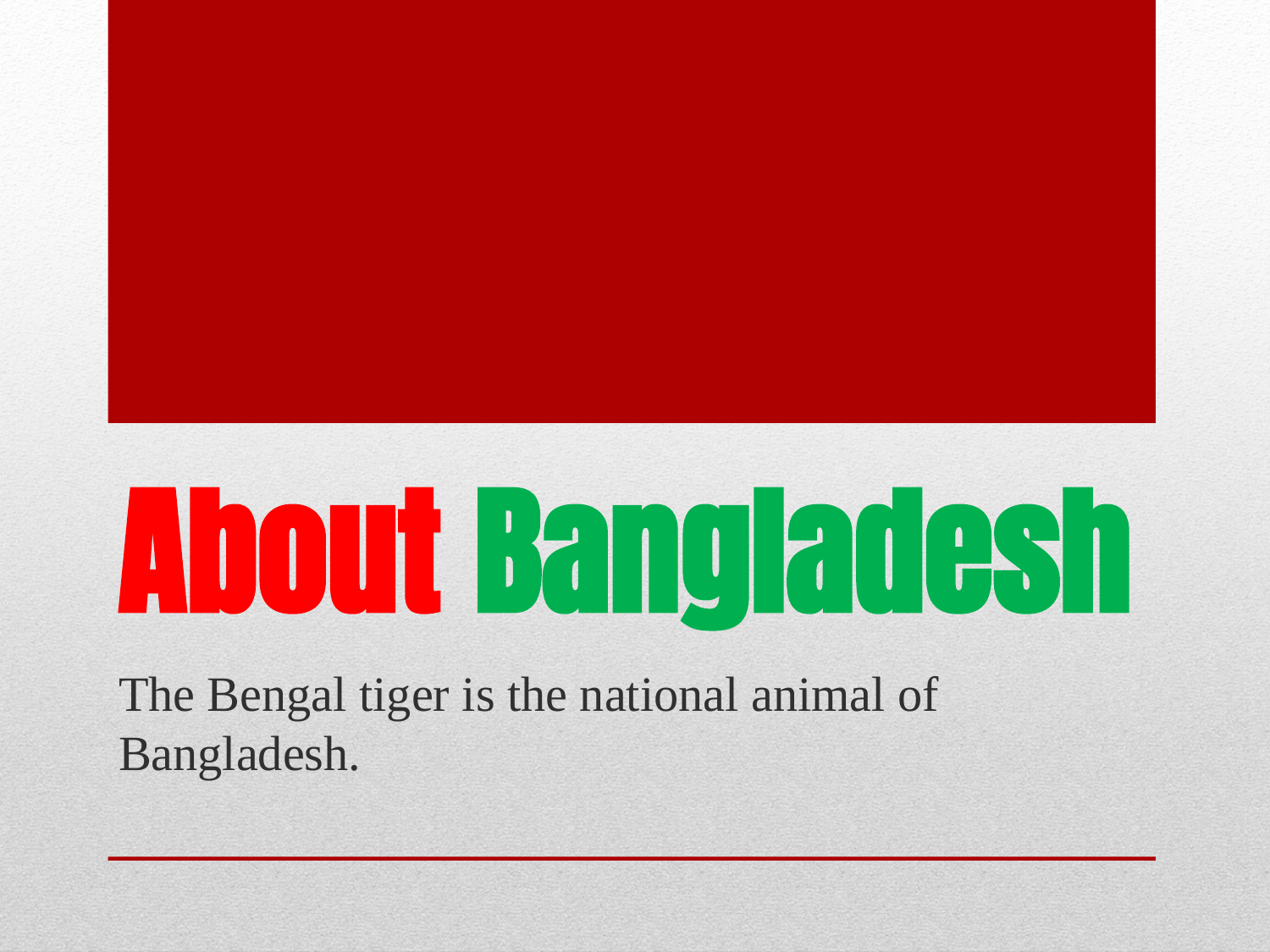

# About Bangladesh
The Bengal tiger is the national animal of Bangladesh.